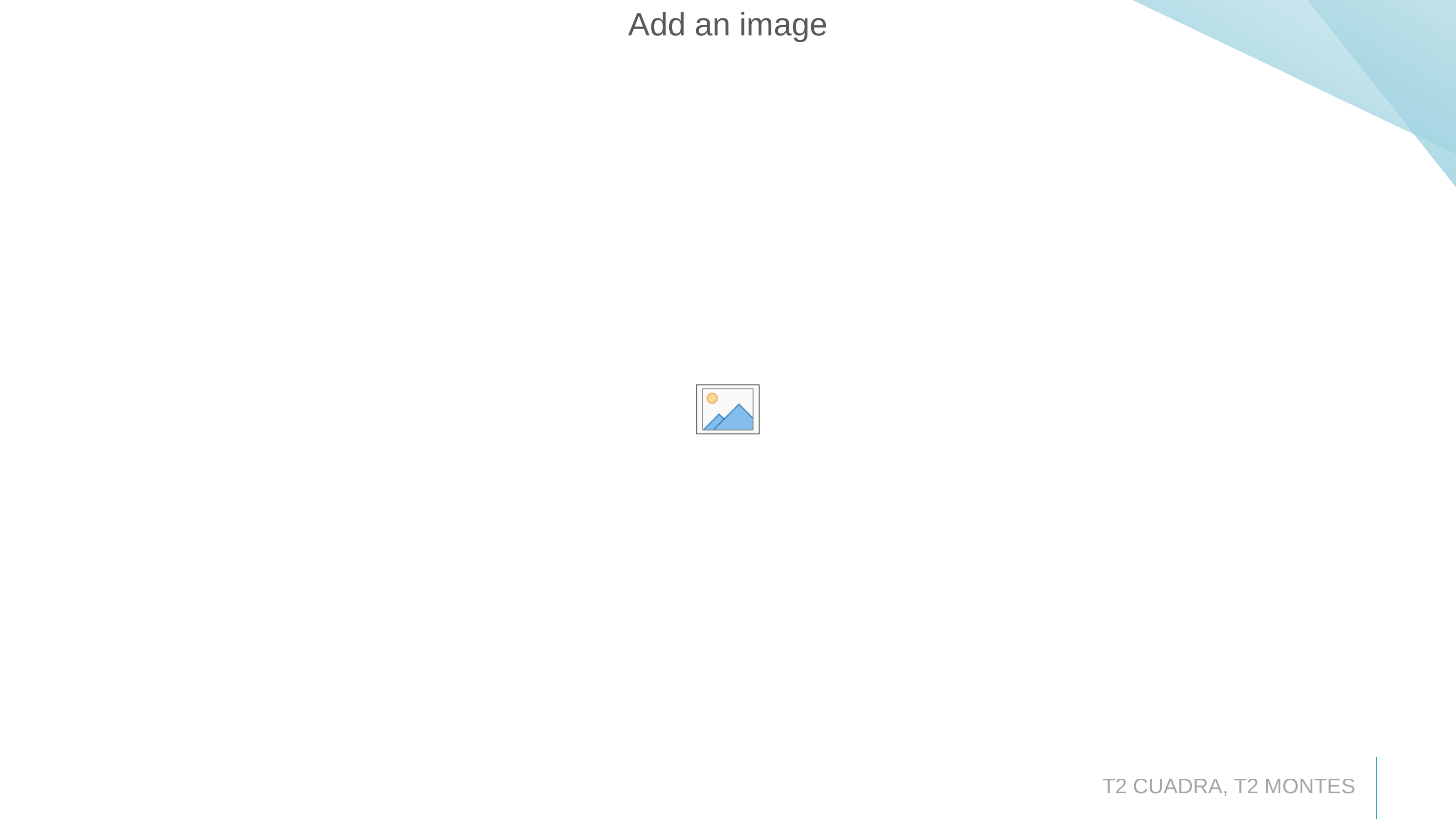

# MODELO Y ENFOQUE EMPLEADO
T2 CUADRA, T2 MONTES